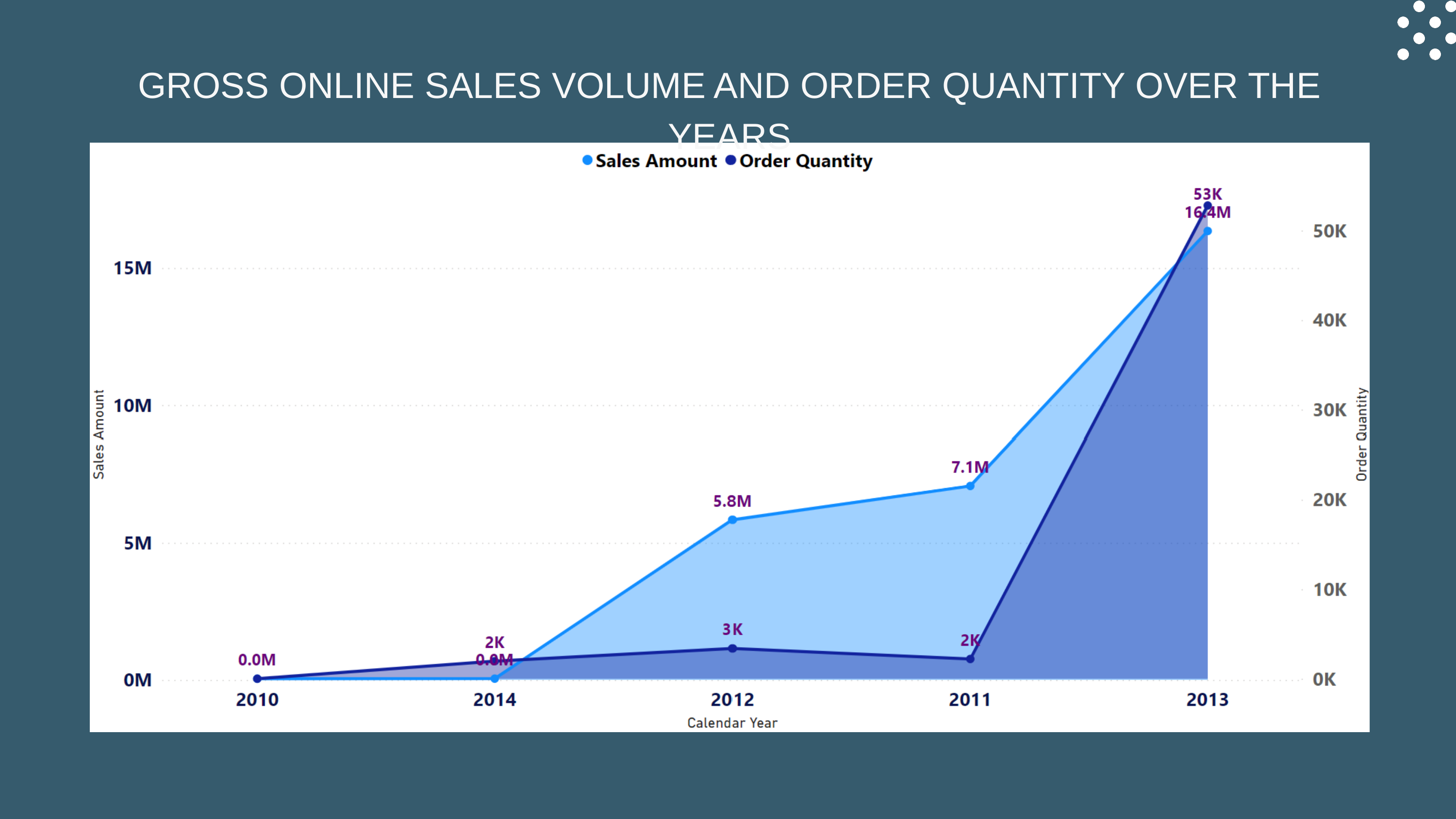

GROSS ONLINE SALES VOLUME AND ORDER QUANTITY OVER THE YEARS